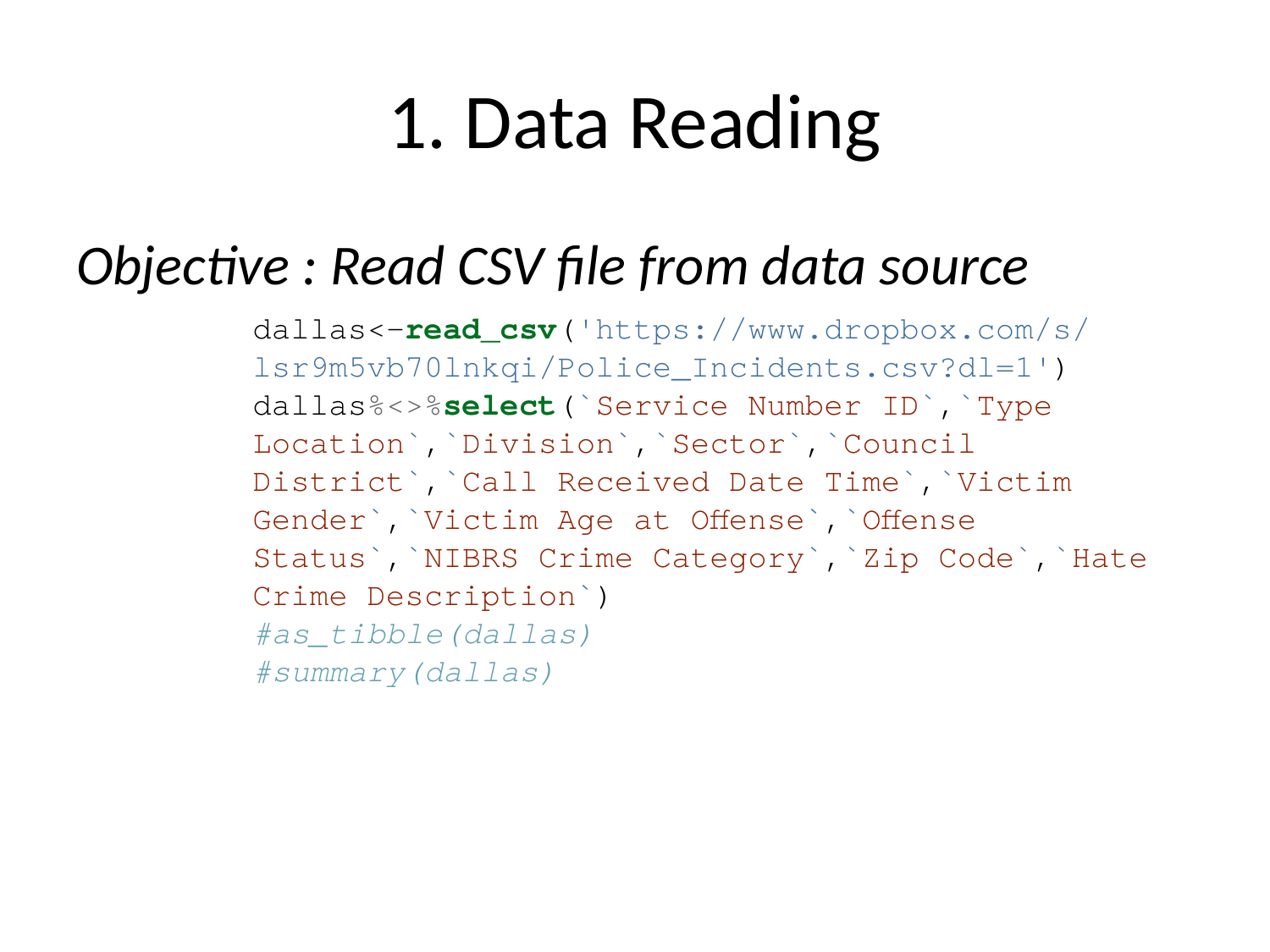

# 1. Data Reading
Objective : Read CSV file from data source
dallas<-read_csv('https://www.dropbox.com/s/lsr9m5vb70lnkqi/Police_Incidents.csv?dl=1')
dallas%<>%select(`Service Number ID`,`Type  Location`,`Division`,`Sector`,`Council District`,`Call Received Date Time`,`Victim Gender`,`Victim Age at Offense`,`Offense Status`,`NIBRS Crime Category`,`Zip Code`,`Hate Crime Description`)
#as_tibble(dallas)
#summary(dallas)